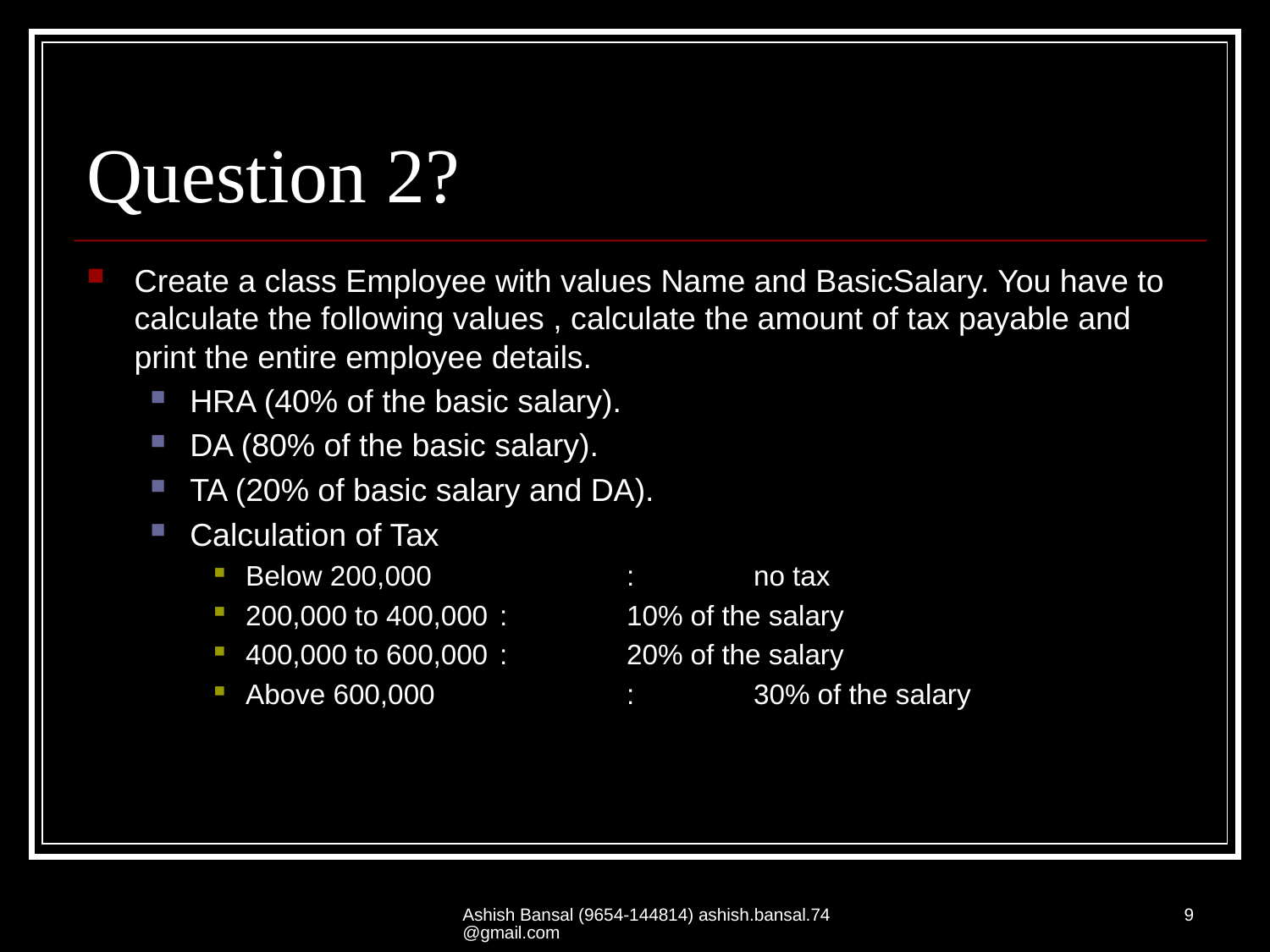

# Question 2?
Create a class Employee with values Name and BasicSalary. You have to calculate the following values , calculate the amount of tax payable and print the entire employee details.
HRA (40% of the basic salary).
DA (80% of the basic salary).
TA (20% of basic salary and DA).
Calculation of Tax
Below 200,000 		:	no tax
200,000 to 400,000 	:	10% of the salary
400,000 to 600,000	:	20% of the salary
Above 600,000		:	30% of the salary
Ashish Bansal (9654-144814) ashish.bansal.74@gmail.com
9